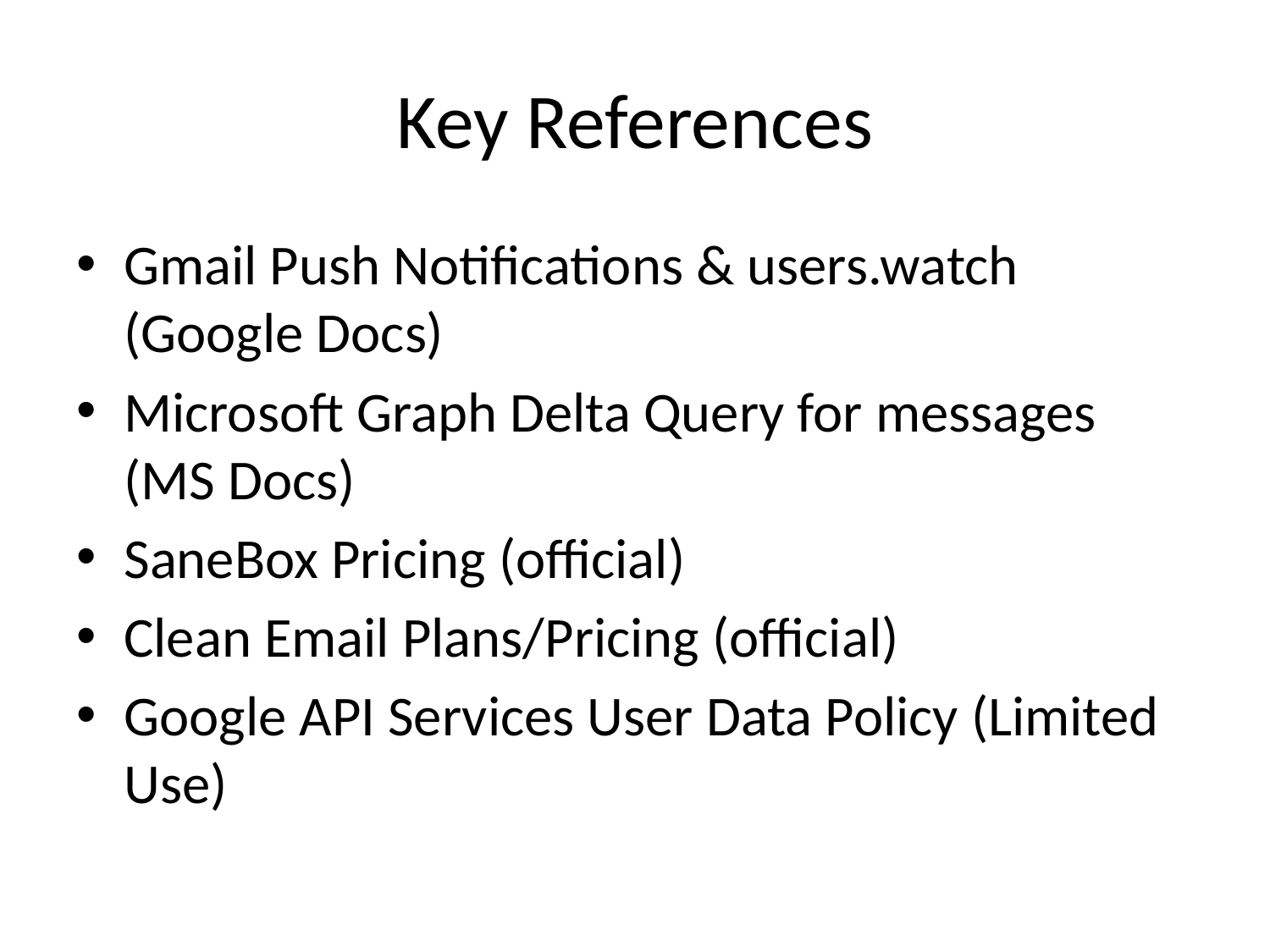

# Key References
Gmail Push Notifications & users.watch (Google Docs)
Microsoft Graph Delta Query for messages (MS Docs)
SaneBox Pricing (official)
Clean Email Plans/Pricing (official)
Google API Services User Data Policy (Limited Use)